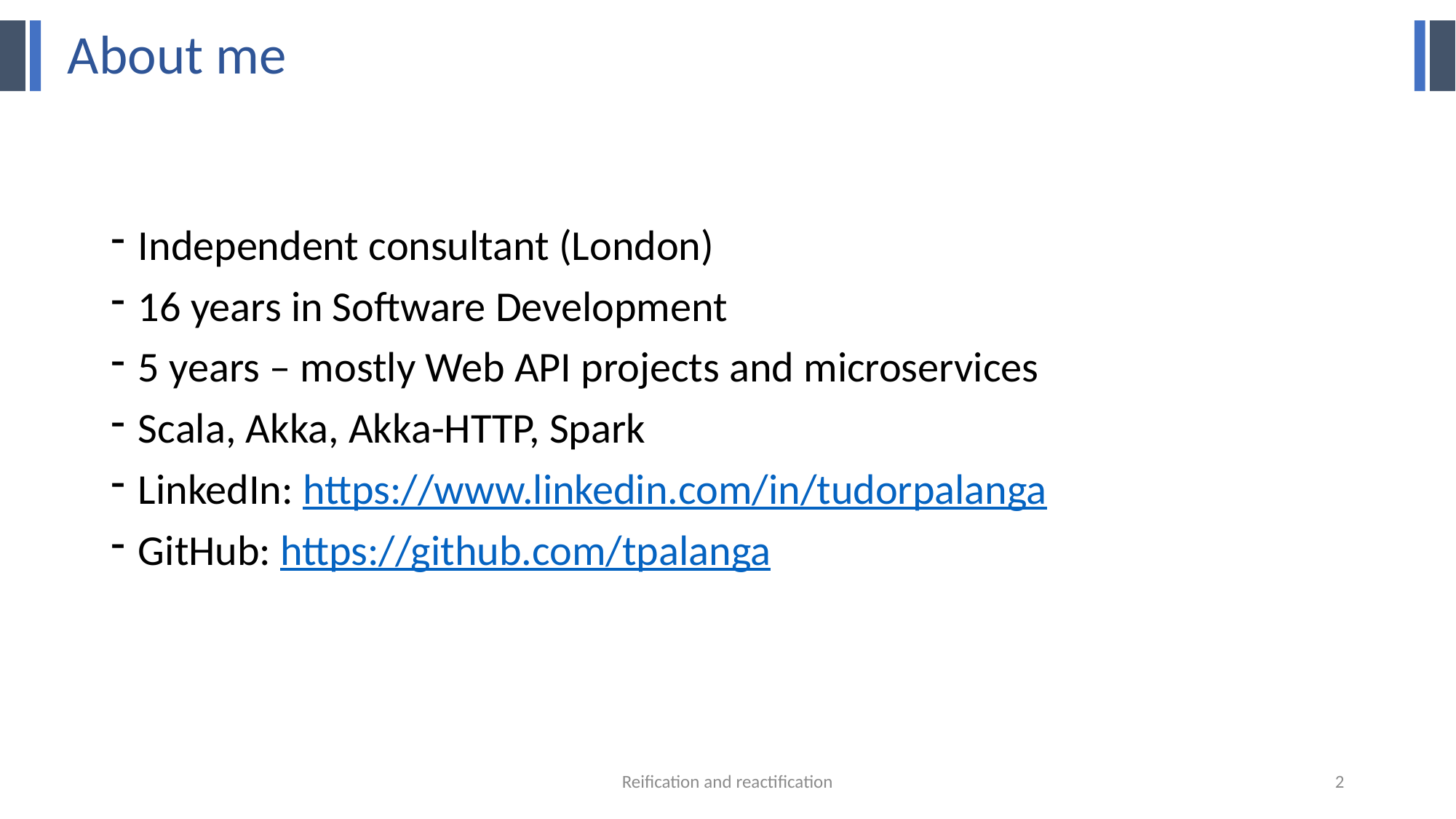

# About me

Independent consultant (London)
16 years in Software Development
5 years – mostly Web API projects and microservices
Scala, Akka, Akka-HTTP, Spark
LinkedIn: https://www.linkedin.com/in/tudorpalanga
GitHub: https://github.com/tpalanga

Reification and reactification
2